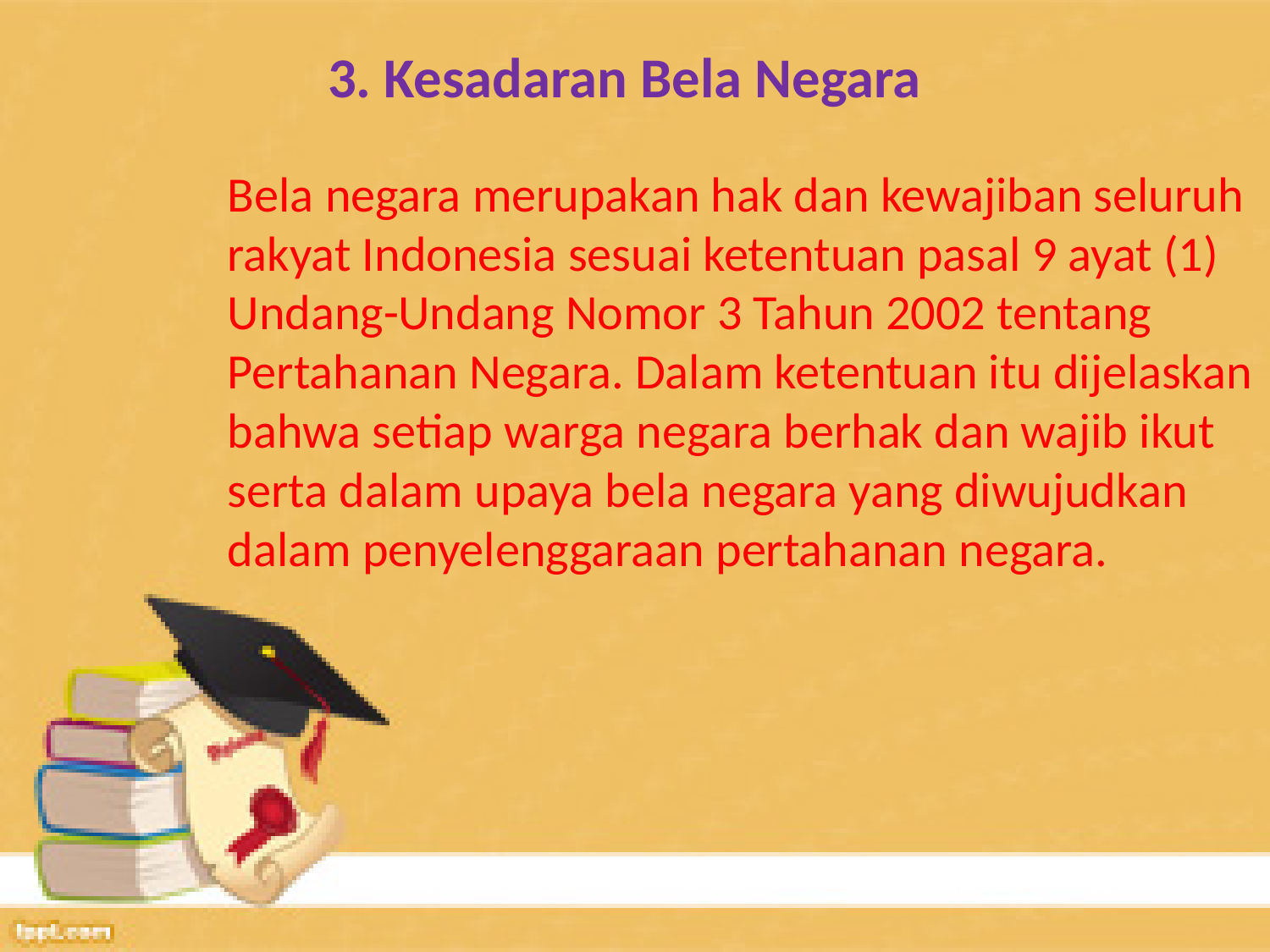

# 3. Kesadaran Bela Negara
Bela negara merupakan hak dan kewajiban seluruh rakyat Indonesia sesuai ketentuan pasal 9 ayat (1) Undang-Undang Nomor 3 Tahun 2002 tentang Pertahanan Negara. Dalam ketentuan itu dijelaskan bahwa setiap warga negara berhak dan wajib ikut serta dalam upaya bela negara yang diwujudkan dalam penyelenggaraan pertahanan negara.